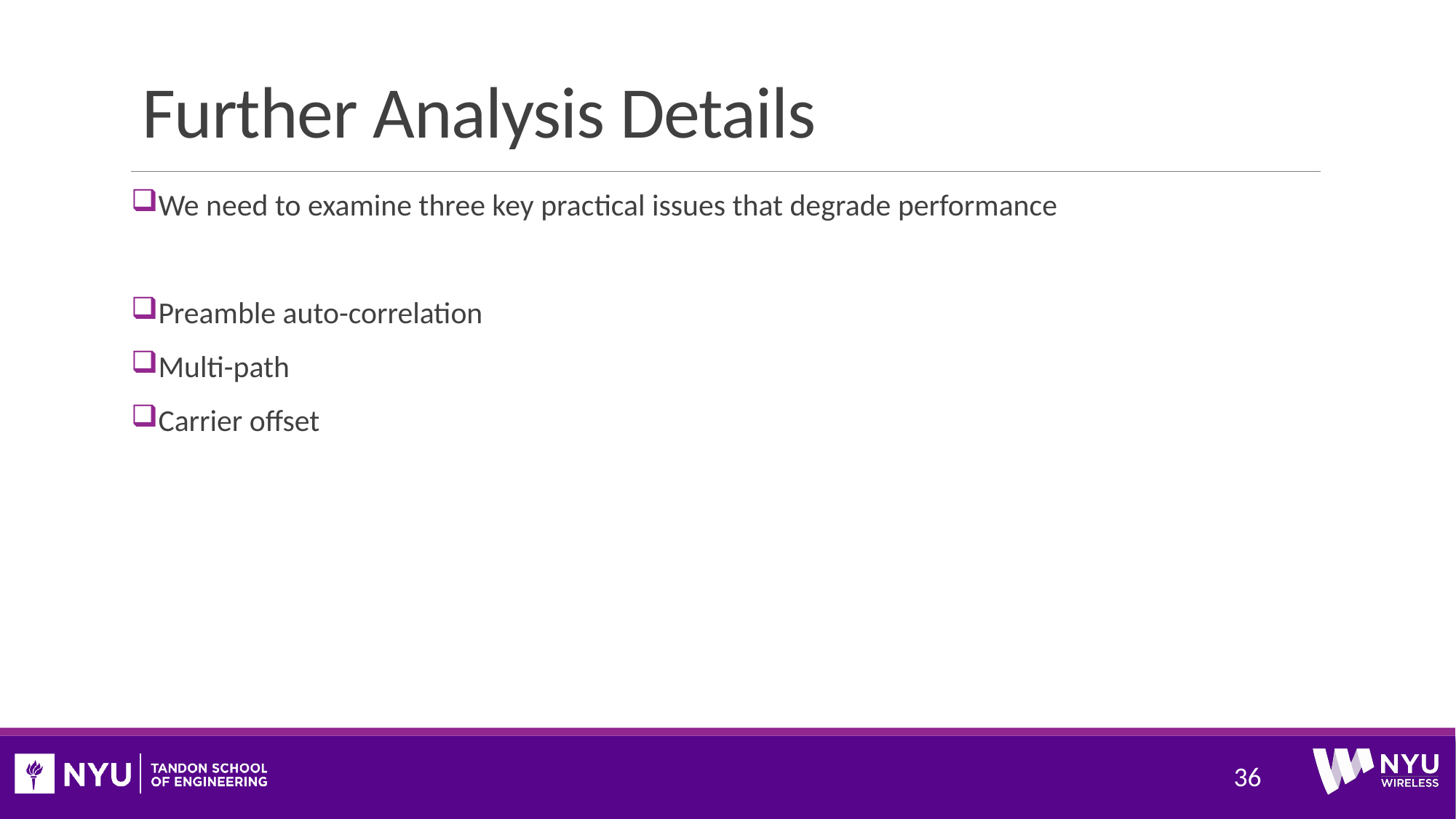

# Further Analysis Details
We need to examine three key practical issues that degrade performance

Preamble auto-correlation
Multi-path
Carrier offset
36